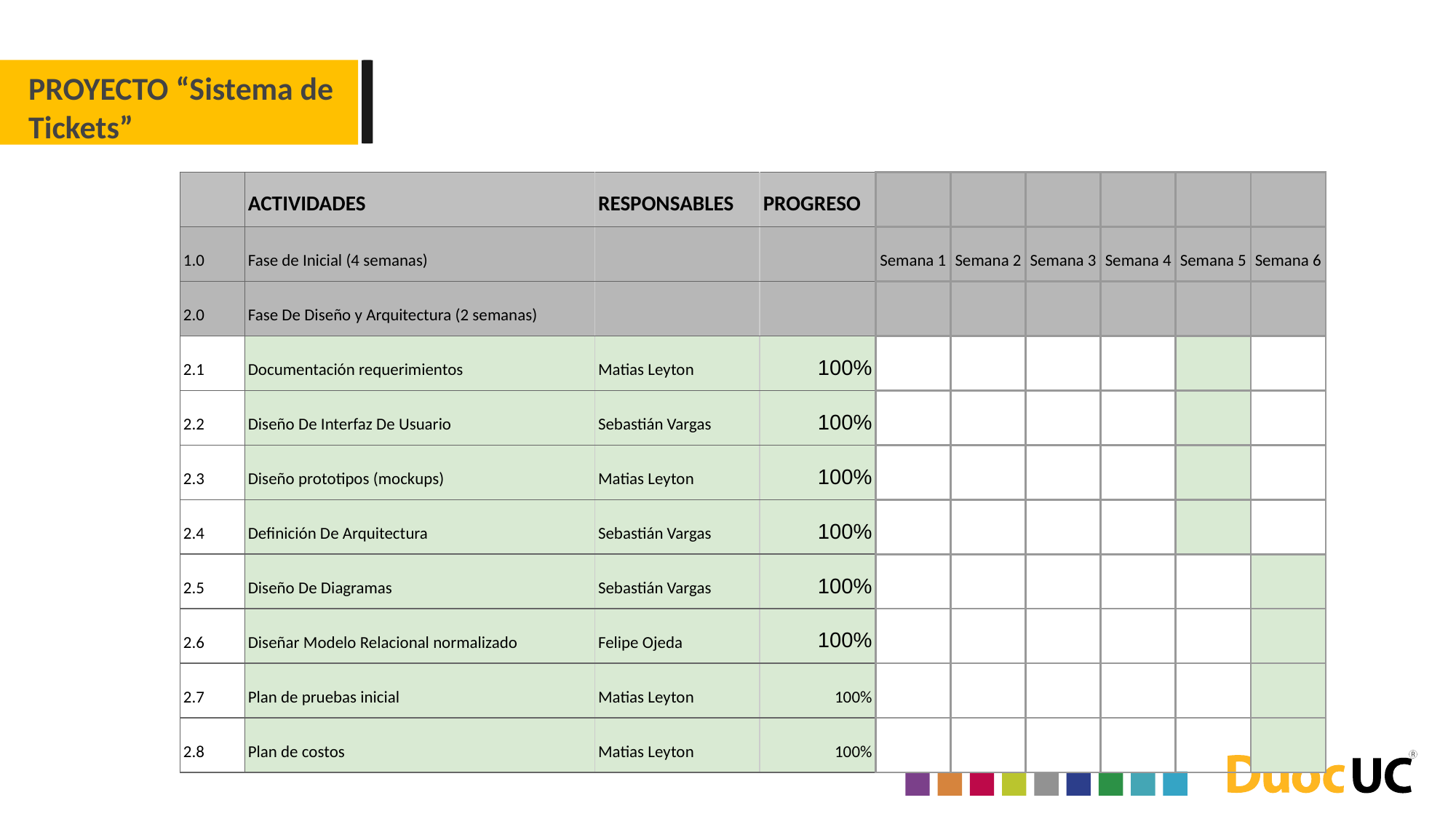

PROYECTO “Sistema de Tickets”
|  | ACTIVIDADES | RESPONSABLES | PROGRESO |  |  |  |  |  |  |
| --- | --- | --- | --- | --- | --- | --- | --- | --- | --- |
| 1.0 | Fase de Inicial (4 semanas) |  |  | Semana 1 | Semana 2 | Semana 3 | Semana 4 | Semana 5 | Semana 6 |
| 2.0 | Fase De Diseño y Arquitectura (2 semanas) |  |  |  |  |  |  |  |  |
| 2.1 | Documentación requerimientos | Matias Leyton | 100% |  |  |  |  |  |  |
| 2.2 | Diseño De Interfaz De Usuario | Sebastián Vargas | 100% |  |  |  |  |  |  |
| 2.3 | Diseño prototipos (mockups) | Matias Leyton | 100% |  |  |  |  |  |  |
| 2.4 | Definición De Arquitectura | Sebastián Vargas | 100% |  |  |  |  |  |  |
| 2.5 | Diseño De Diagramas | Sebastián Vargas | 100% |  |  |  |  |  |  |
| 2.6 | Diseñar Modelo Relacional normalizado | Felipe Ojeda | 100% |  |  |  |  |  |  |
| 2.7 | Plan de pruebas inicial | Matias Leyton | 100% |  |  |  |  |  |  |
| 2.8 | Plan de costos | Matias Leyton | 100% |  |  |  |  |  |  |